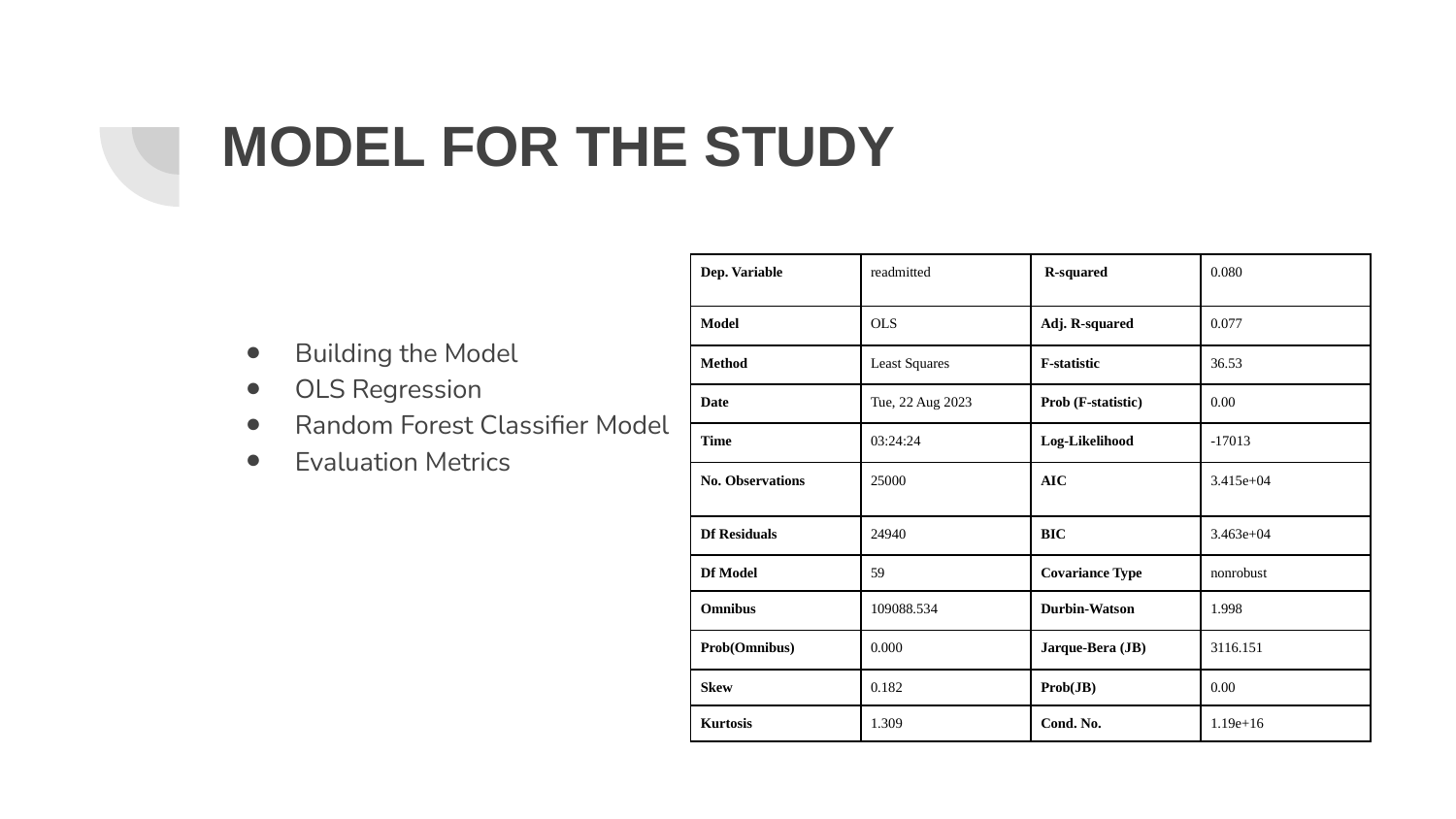

# MODEL FOR THE STUDY
| Dep. Variable | readmitted | R-squared | 0.080 |
| --- | --- | --- | --- |
| Model | OLS | Adj. R-squared | 0.077 |
| Method | Least Squares | F-statistic | 36.53 |
| Date | Tue, 22 Aug 2023 | Prob (F-statistic) | 0.00 |
| Time | 03:24:24 | Log-Likelihood | -17013 |
| No. Observations | 25000 | AIC | 3.415e+04 |
| Df Residuals | 24940 | BIC | 3.463e+04 |
| Df Model | 59 | Covariance Type | nonrobust |
| Omnibus | 109088.534 | Durbin-Watson | 1.998 |
| Prob(Omnibus) | 0.000 | Jarque-Bera (JB) | 3116.151 |
| Skew | 0.182 | Prob(JB) | 0.00 |
| Kurtosis | 1.309 | Cond. No. | 1.19e+16 |
Building the Model
OLS Regression
Random Forest Classifier Model
Evaluation Metrics